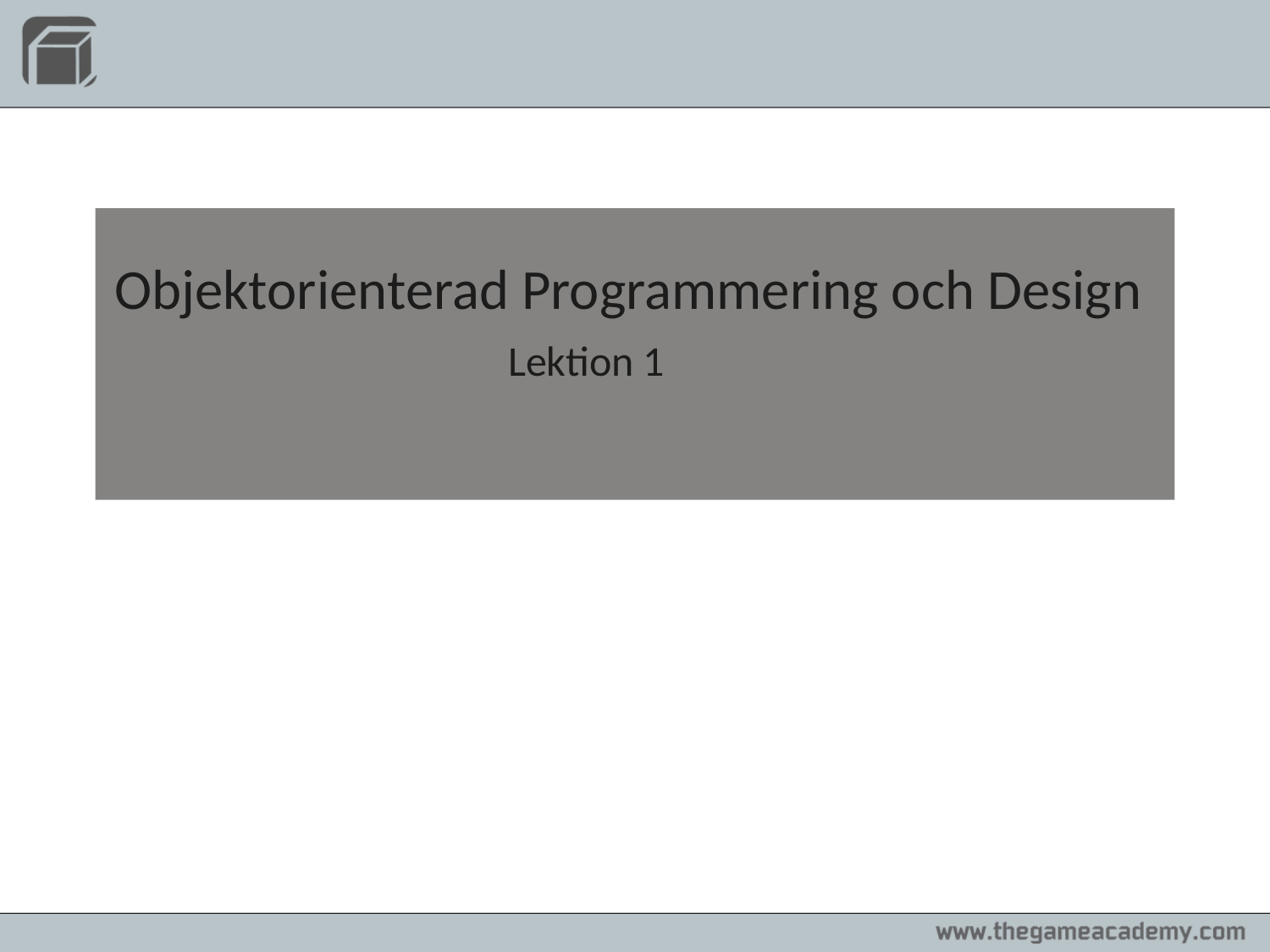

# Objektorienterad Programmering och Design Lektion 1